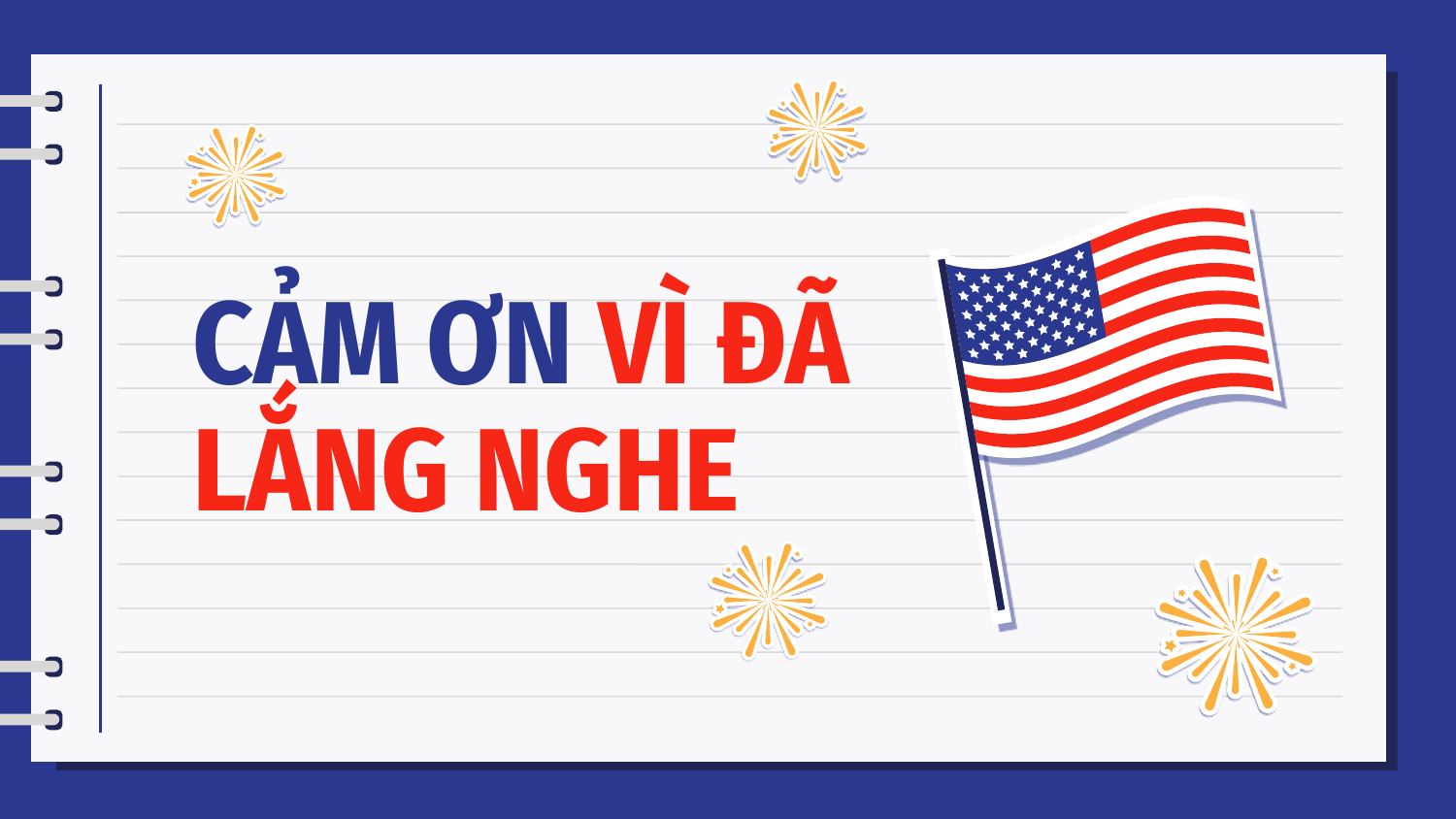

# CẢM ƠN VÌ ĐÃ LẮNG NGHE